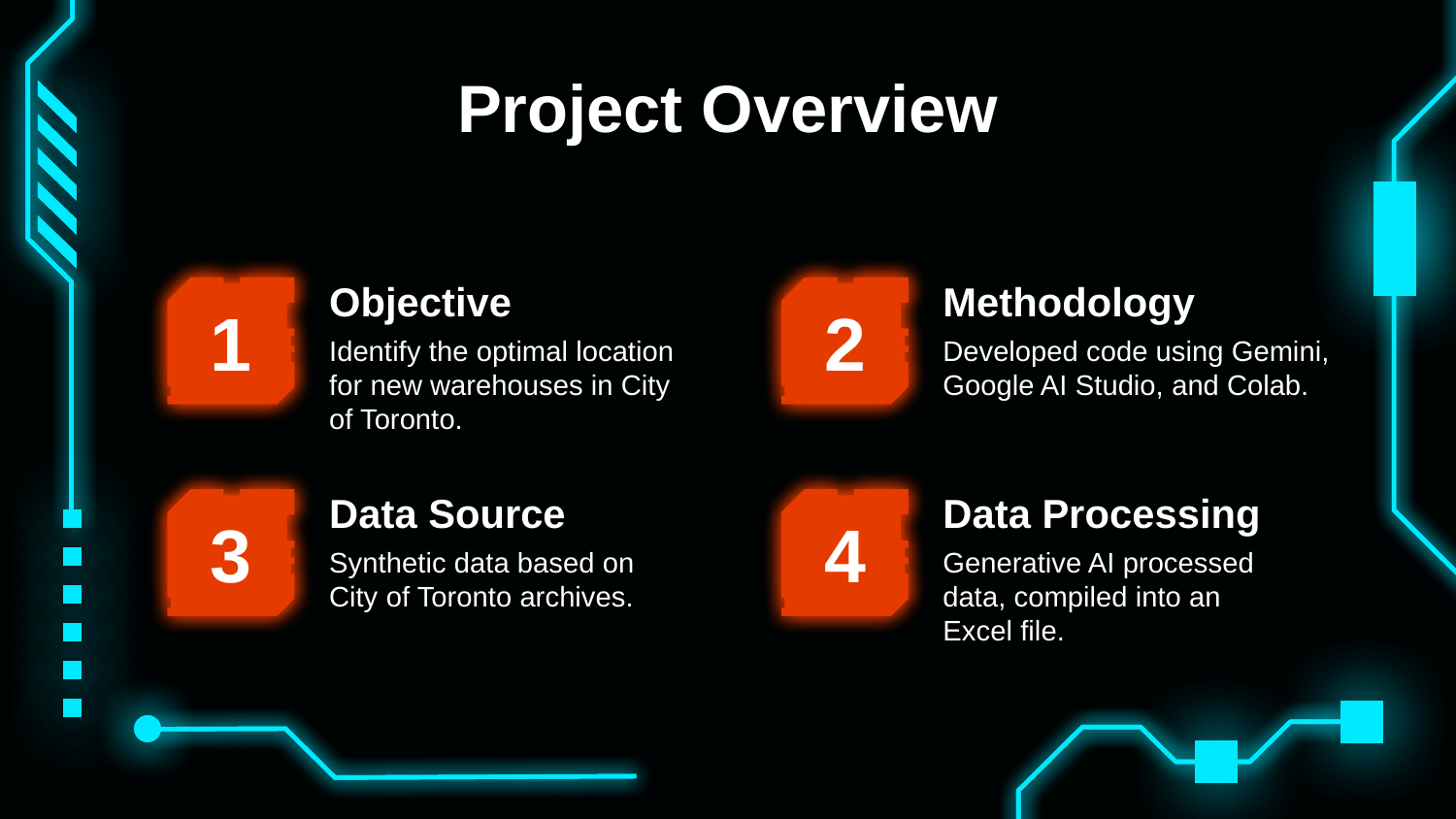

# Project Overview

Objective
Methodology

1
2
Identify the optimal location for new warehouses in City of Toronto.

Developed code using Gemini, Google AI Studio, and Colab.

Data Source
Data Processing

3
4
Synthetic data based on City of Toronto archives.

Generative AI processed data, compiled into an Excel file.